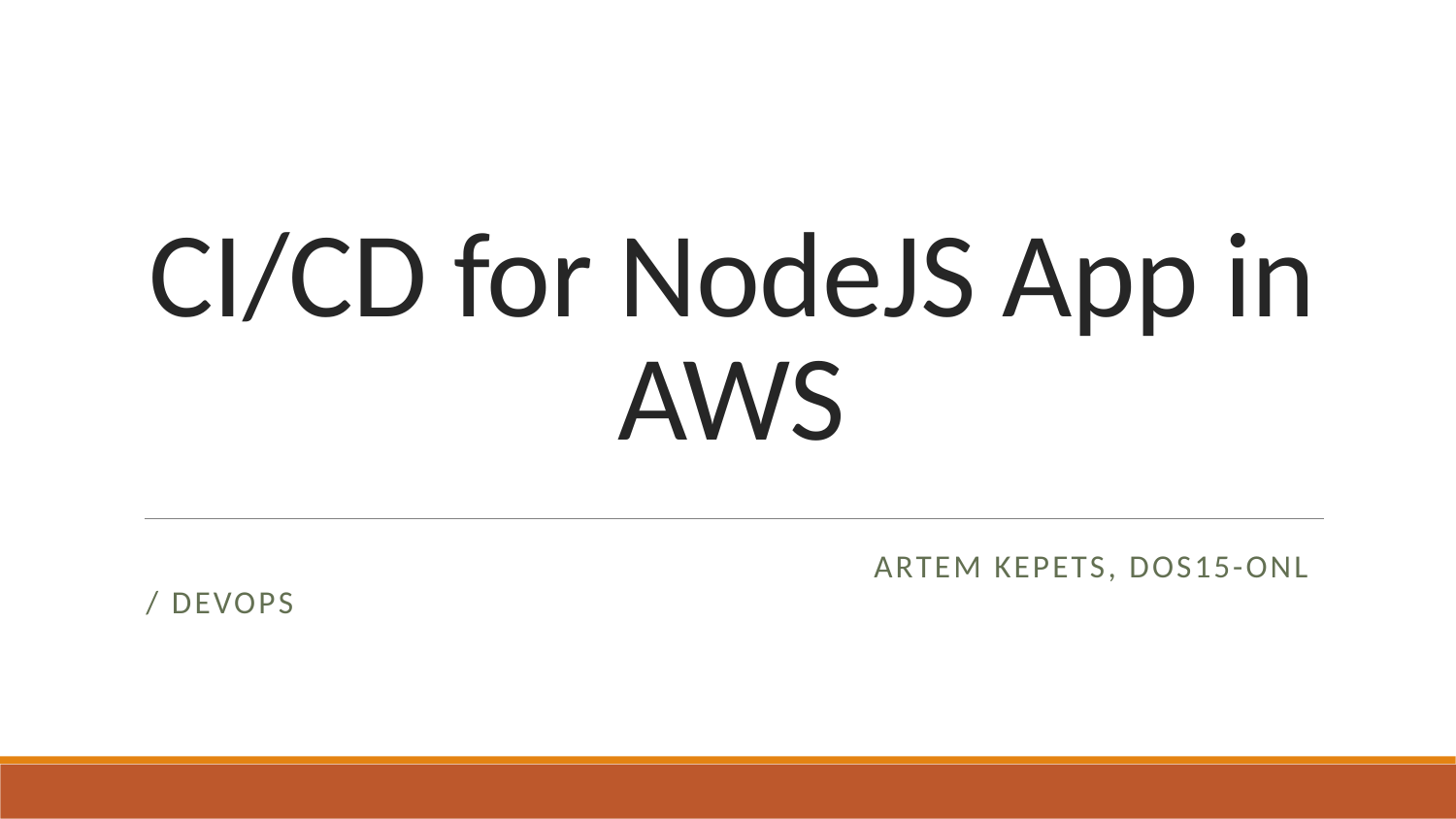

# CI/CD for NodeJS App in AWS
					Artem Kepets, DOS15-onl / DevOps